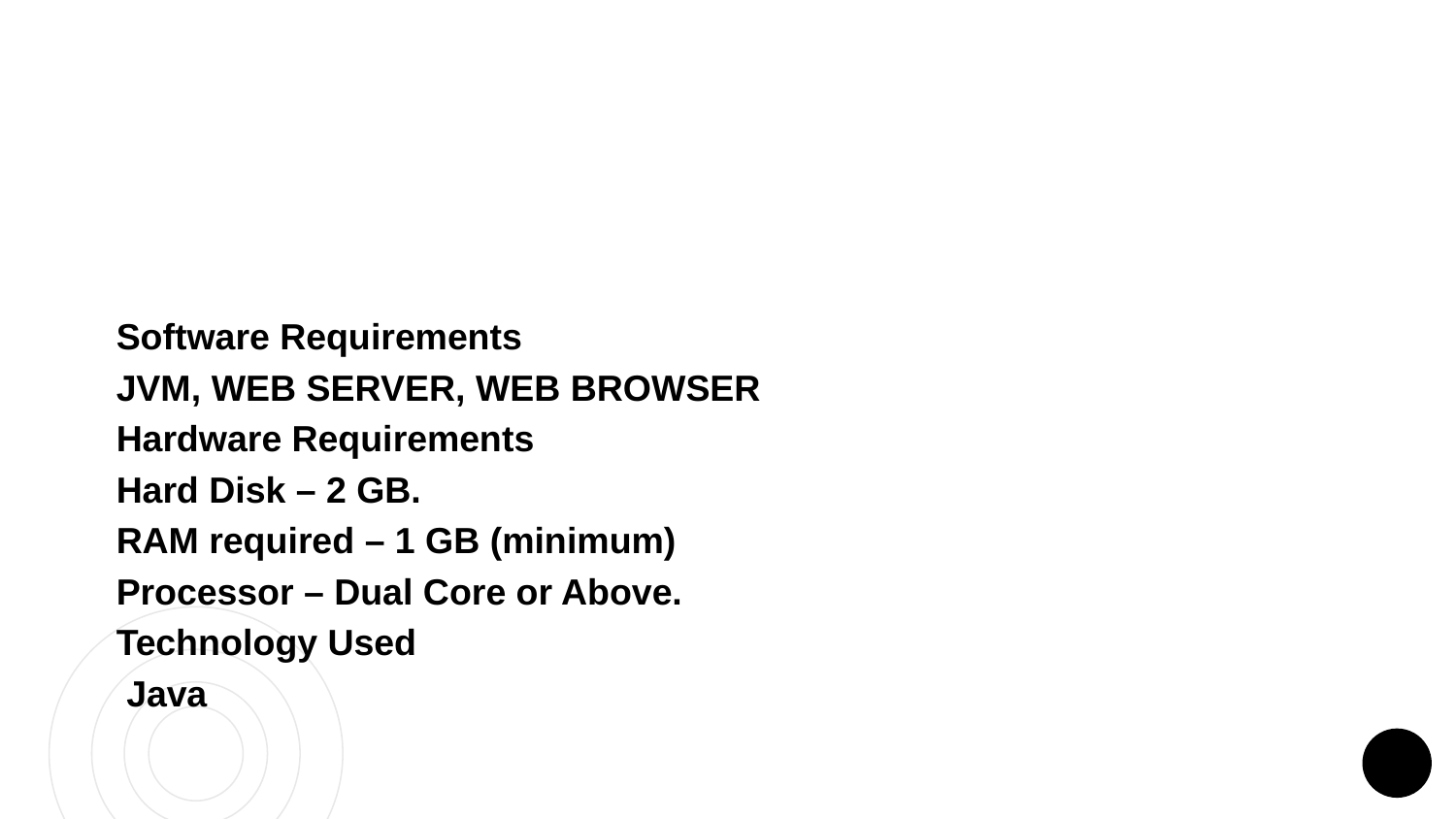

Software Requirements
JVM, WEB SERVER, WEB BROWSER
Hardware Requirements
Hard Disk – 2 GB.
RAM required – 1 GB (minimum)
Processor – Dual Core or Above.
Technology Used
 Java
14